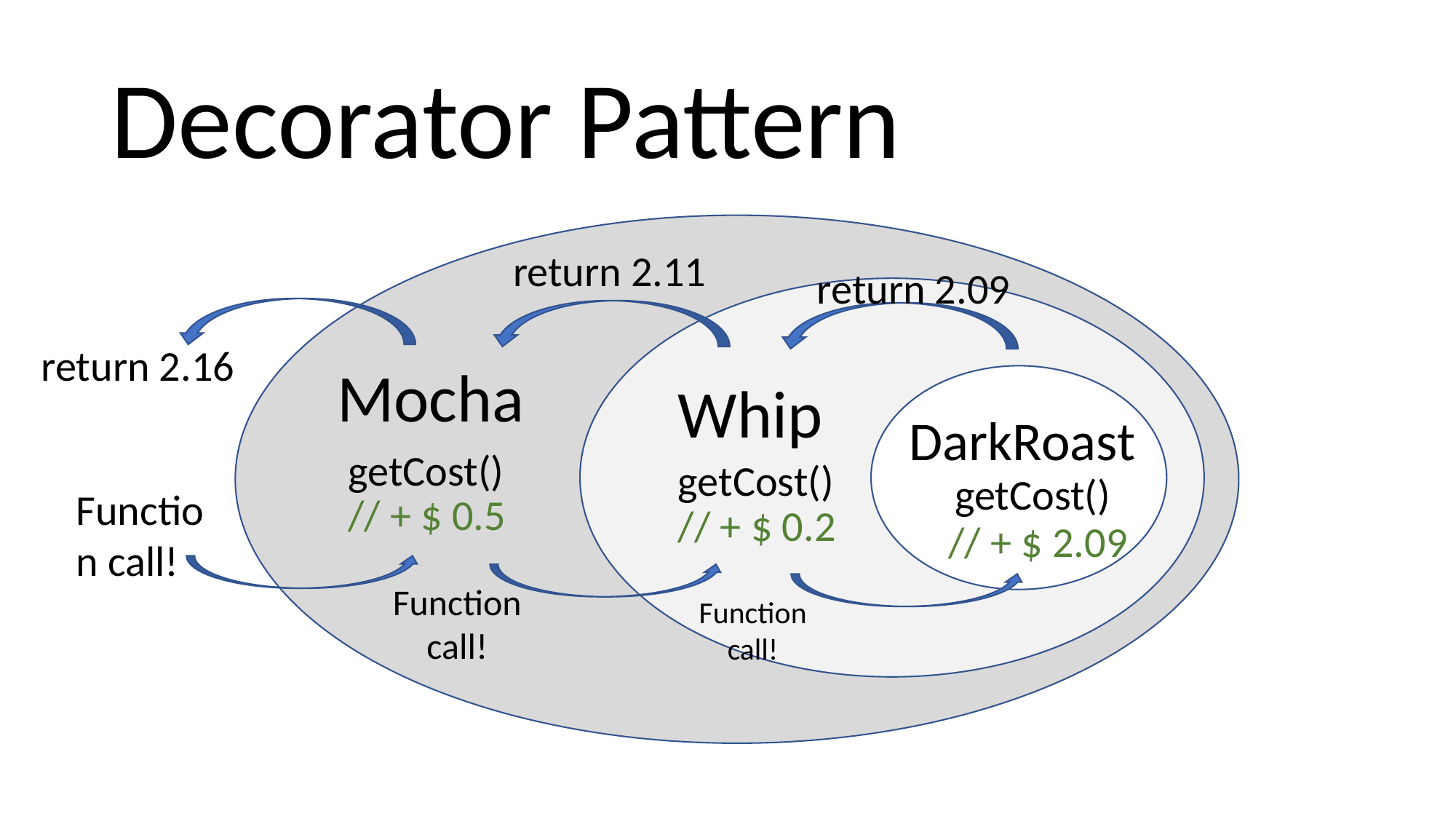

# Decorator Pattern

return 2.11
return 2.09

return 2.16
Mocha
Whip

DarkRoast
getCost()
getCost()
getCost()
Function call!
// + $ 0.5
// + $ 0.2
// + $ 2.09

Function call!

Function call!